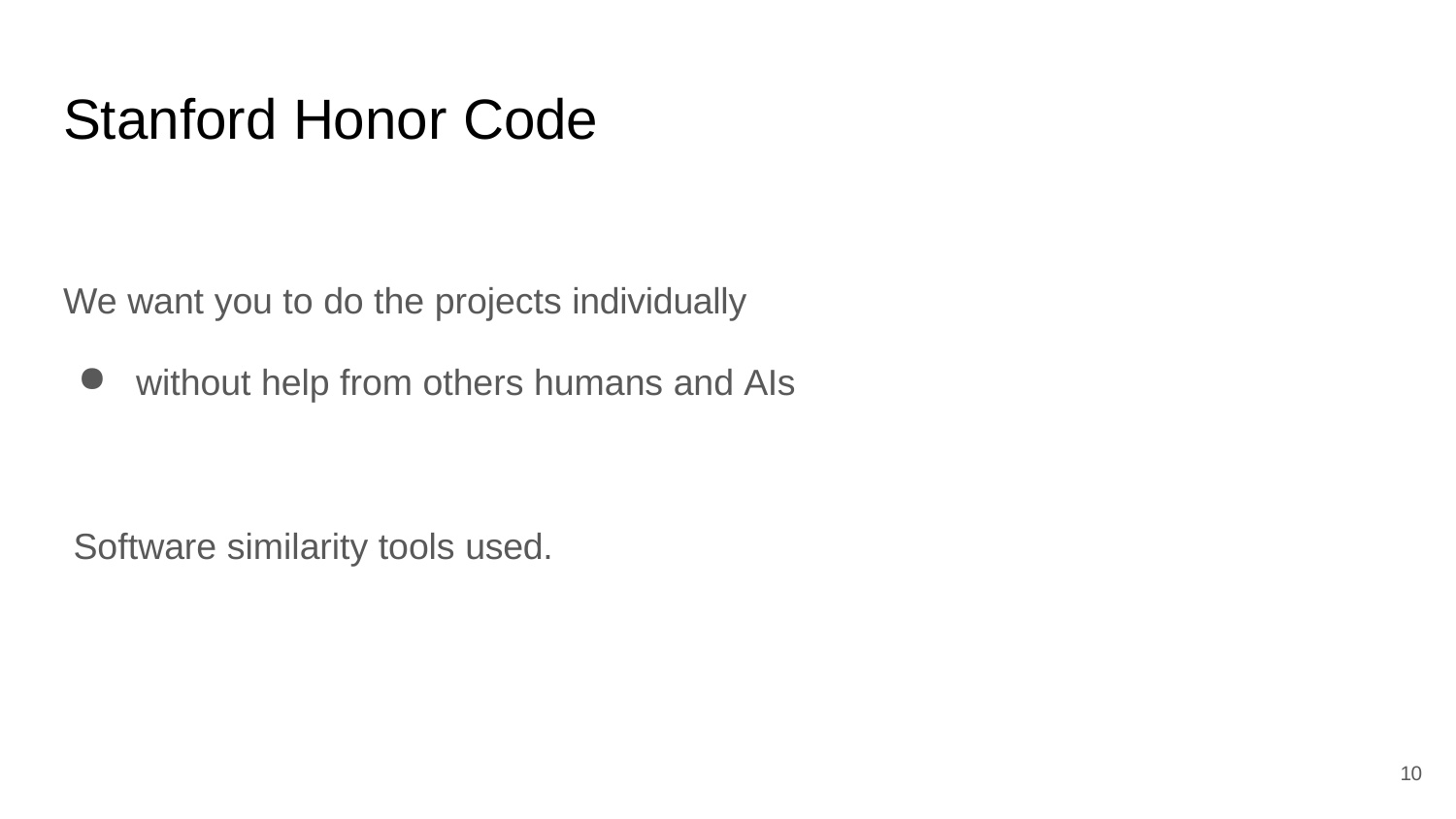

# Stanford Honor Code
We want you to do the projects individually
without help from others humans and AIs
Software similarity tools used.
10